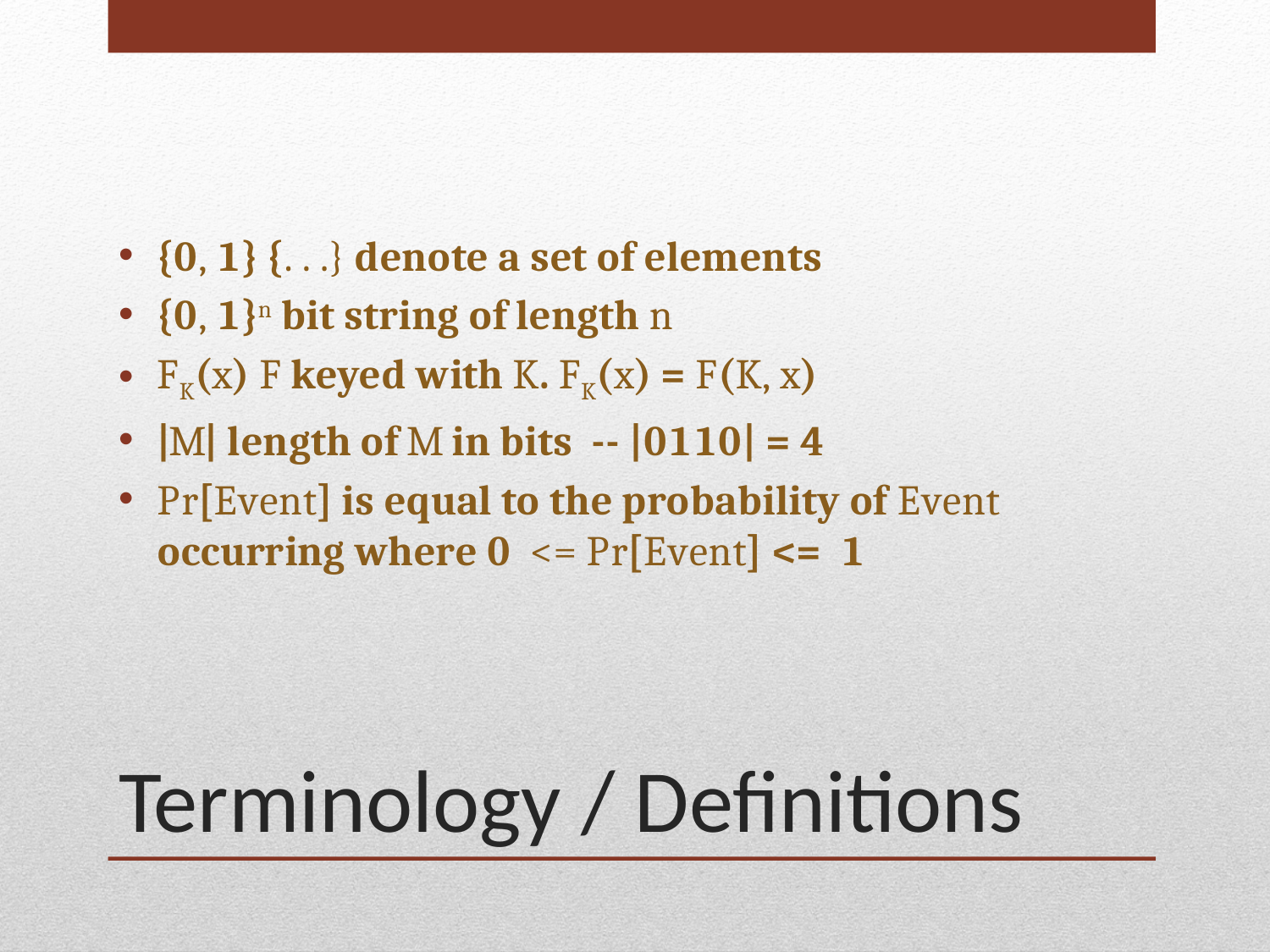

{0, 1} {. . .} denote a set of elements
{0, 1}n bit string of length n
FK(x) F keyed with K. FK(x) = F(K, x)
|M| length of M in bits  -- |0110| = 4
Pr[Event] is equal to the probability of Event occurring where 0  <= Pr[Event] <=  1
# Terminology / Definitions